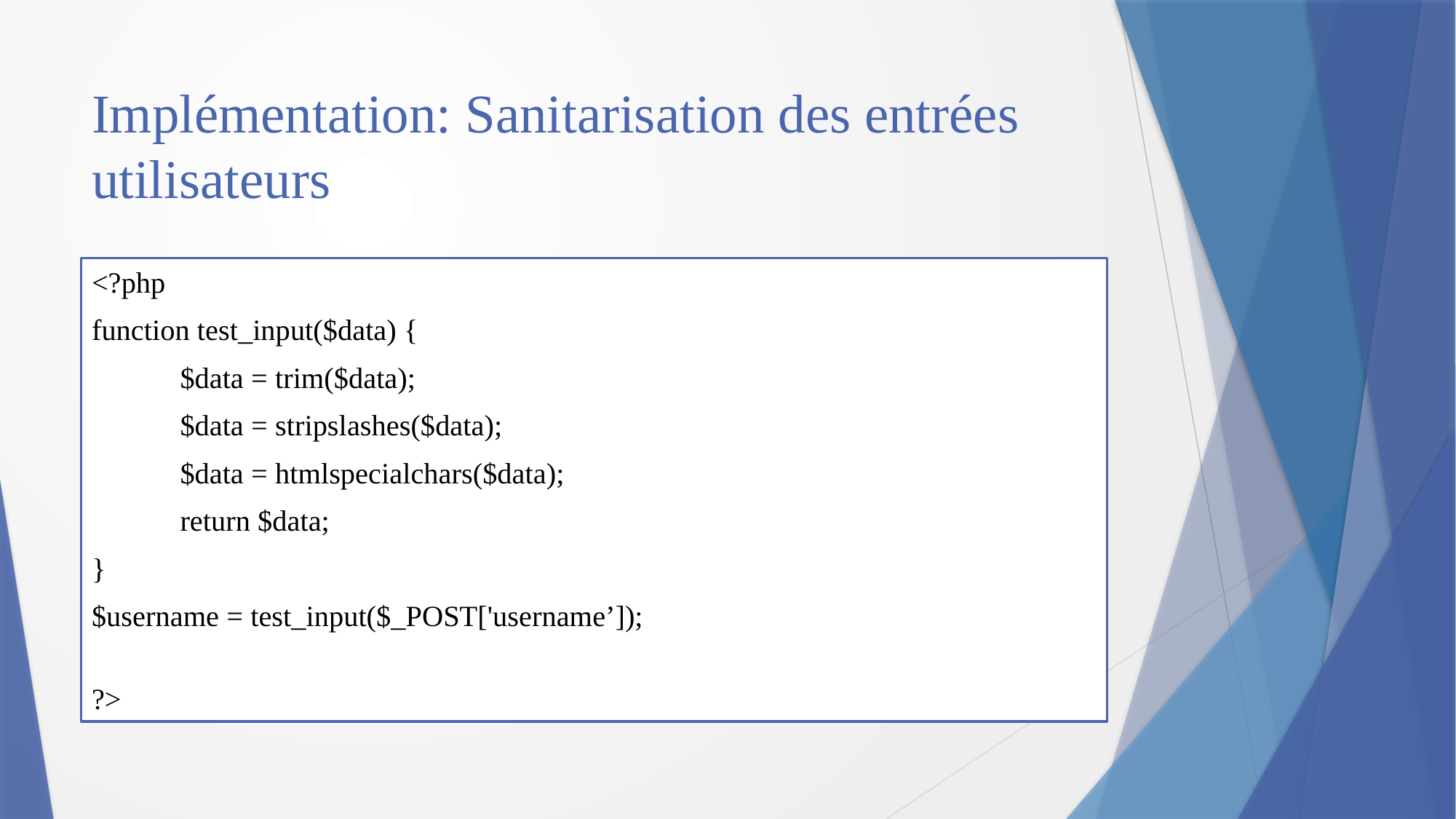

# Implémentation: Sanitarisation des entrées utilisateurs
<?php
function test_input($data) {
	$data = trim($data);
	$data = stripslashes($data);
	$data = htmlspecialchars($data);
	return $data;
}
$username = test_input($_POST['username’]);
?>